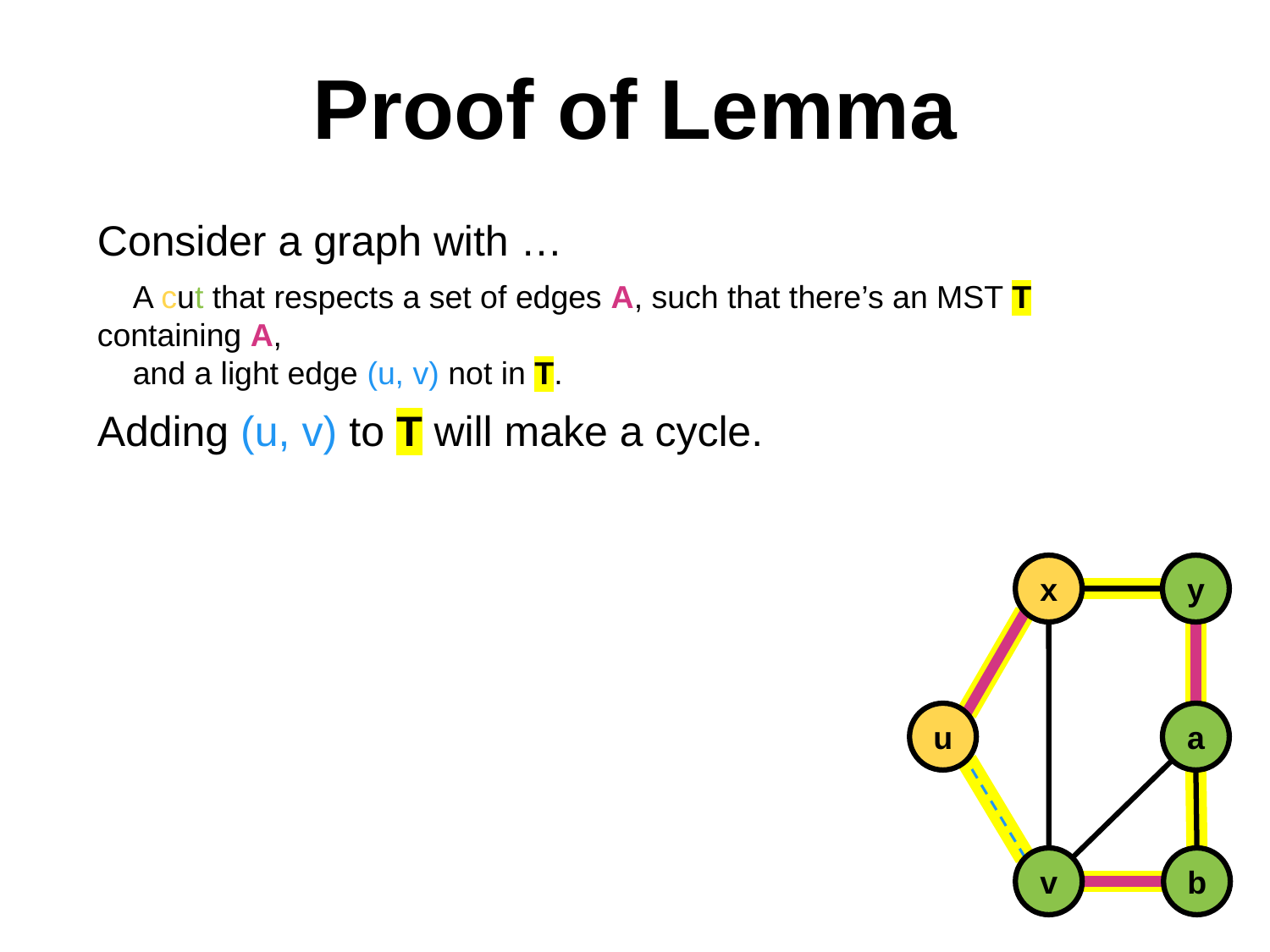

Proof of Lemma
Consider a graph with …

    A cut that respects a set of edges A, such that there’s an MST T containing A,
    and a light edge (u, v) not in T.

Adding (u, v) to T will make a cycle.

x
y
u
a
v
b